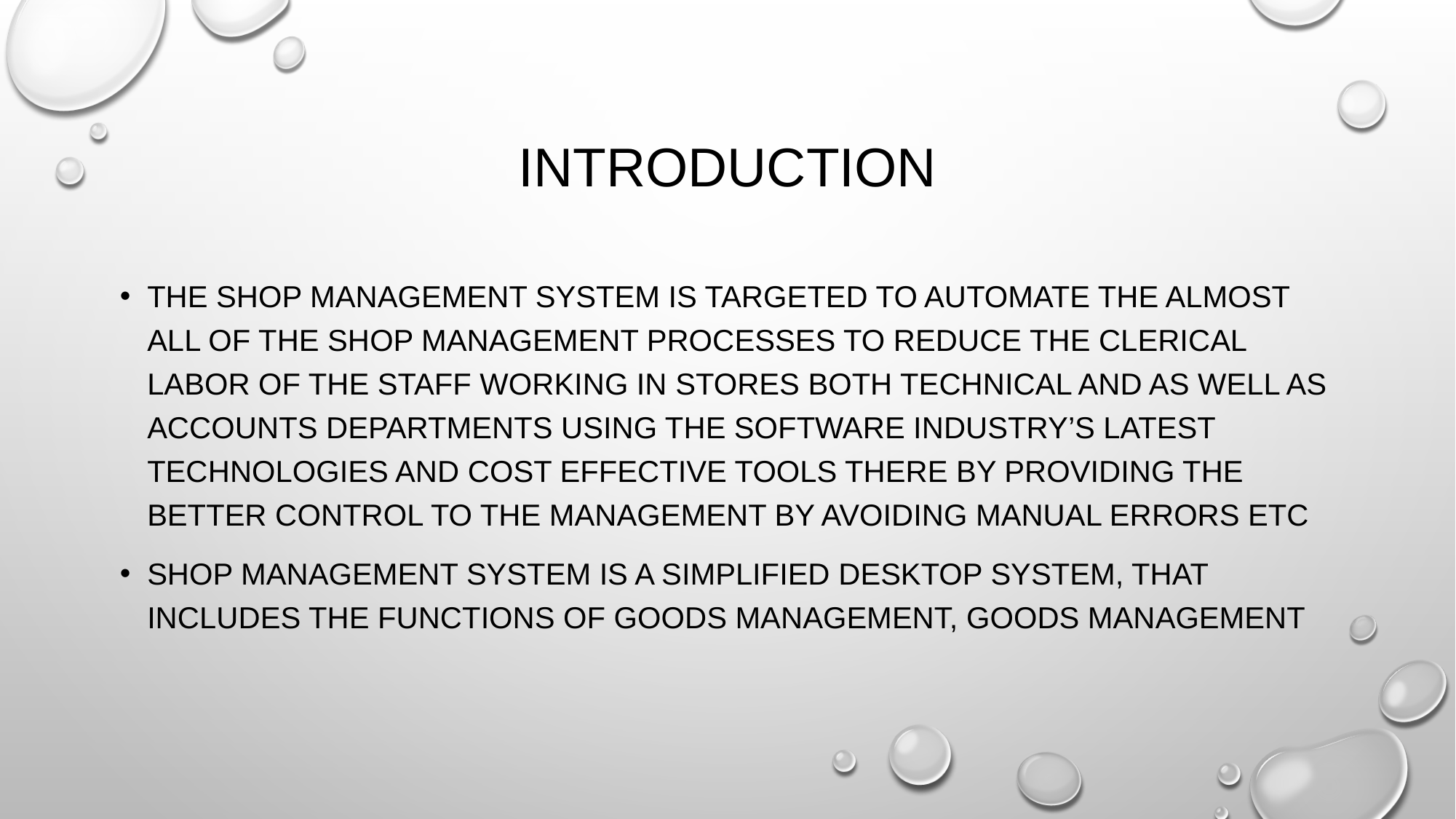

# introduction
The Shop Management System is targeted to automate the almost all of the shop management processes to reduce the clerical labor of the staff working in Stores both technical and as well as Accounts departments using the software Industry’s latest technologies and cost effective tools there by providing the better control to the management by avoiding manual errors etc
Shop Management system is a simplified desktop system, that includes the functions of goods management, Goods management